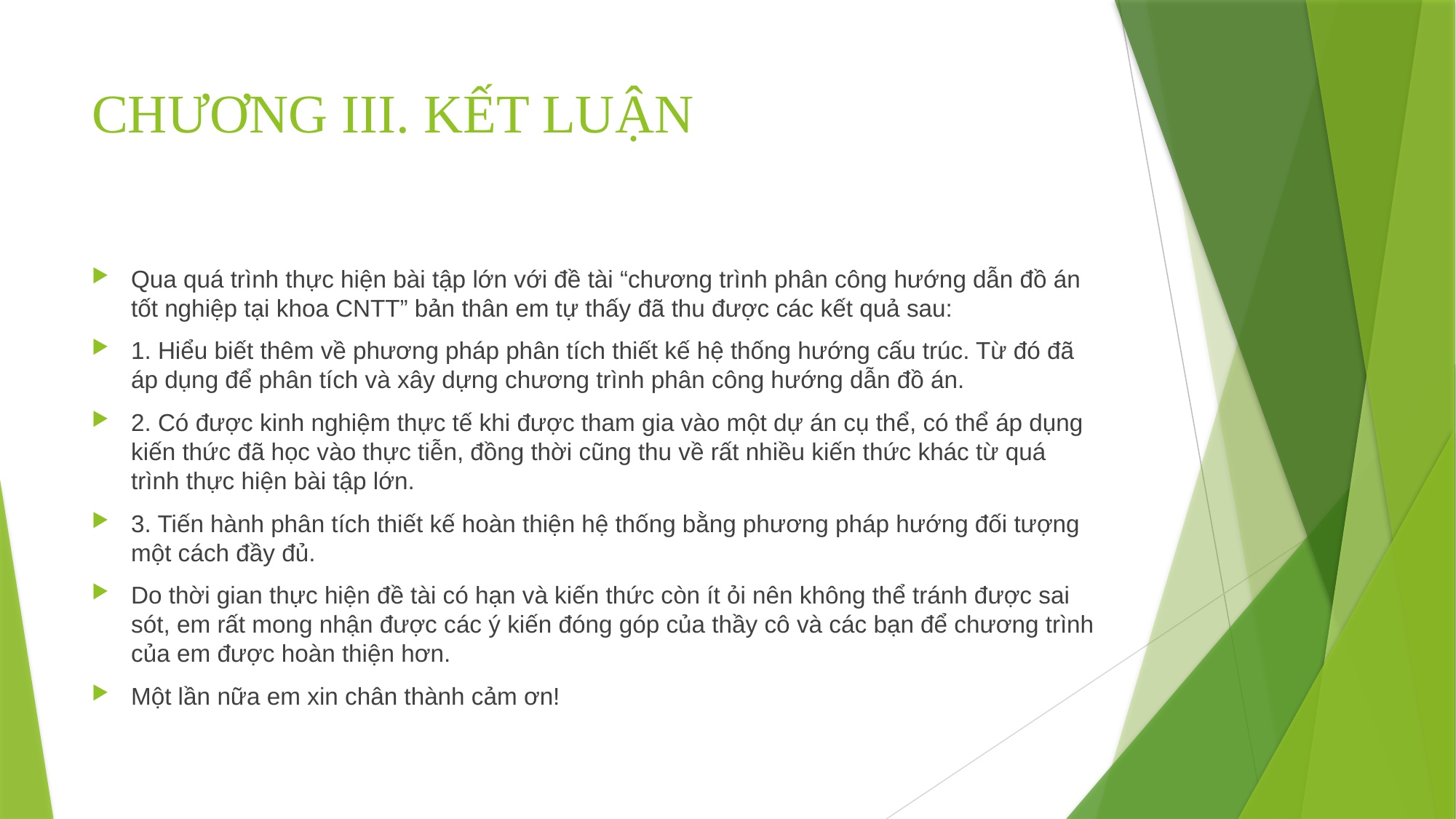

# CHƯƠNG III. KẾT LUẬN
Qua quá trình thực hiện bài tập lớn với đề tài “chương trình phân công hướng dẫn đồ án tốt nghiệp tại khoa CNTT” bản thân em tự thấy đã thu được các kết quả sau:
1. Hiểu biết thêm về phương pháp phân tích thiết kế hệ thống hướng cấu trúc. Từ đó đã áp dụng để phân tích và xây dựng chương trình phân công hướng dẫn đồ án.
2. Có được kinh nghiệm thực tế khi được tham gia vào một dự án cụ thể, có thể áp dụng kiến thức đã học vào thực tiễn, đồng thời cũng thu về rất nhiều kiến thức khác từ quá trình thực hiện bài tập lớn.
3. Tiến hành phân tích thiết kế hoàn thiện hệ thống bằng phương pháp hướng đối tượng một cách đầy đủ.
Do thời gian thực hiện đề tài có hạn và kiến thức còn ít ỏi nên không thể tránh được sai sót, em rất mong nhận được các ý kiến đóng góp của thầy cô và các bạn để chương trình của em được hoàn thiện hơn.
Một lần nữa em xin chân thành cảm ơn!